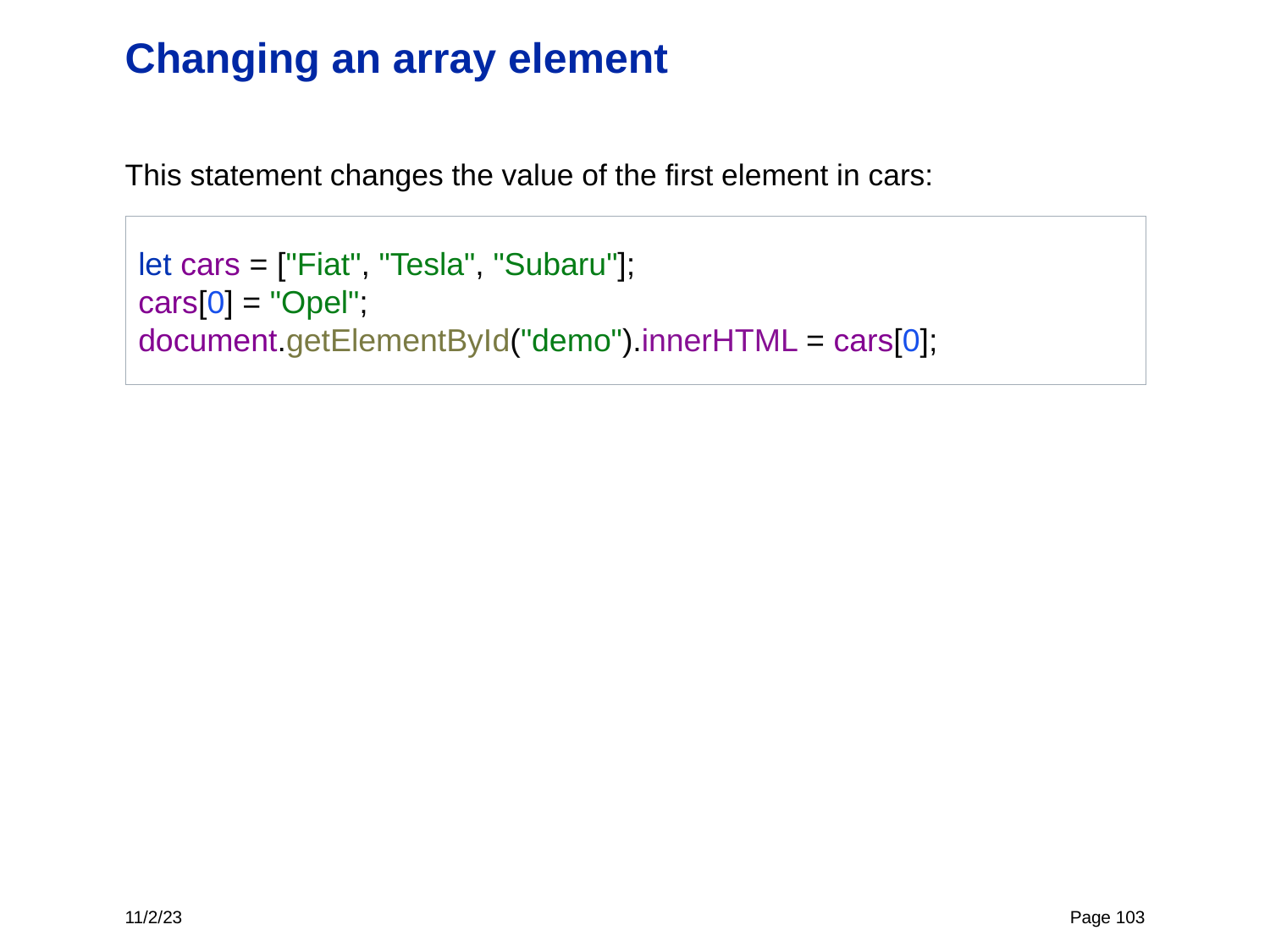

# Changing an array element
This statement changes the value of the first element in cars:

let cars = ["Fiat", "Tesla", "Subaru"];
cars[0] = "Opel";
document.getElementById("demo").innerHTML = cars[0];

11/2/23

Page 103